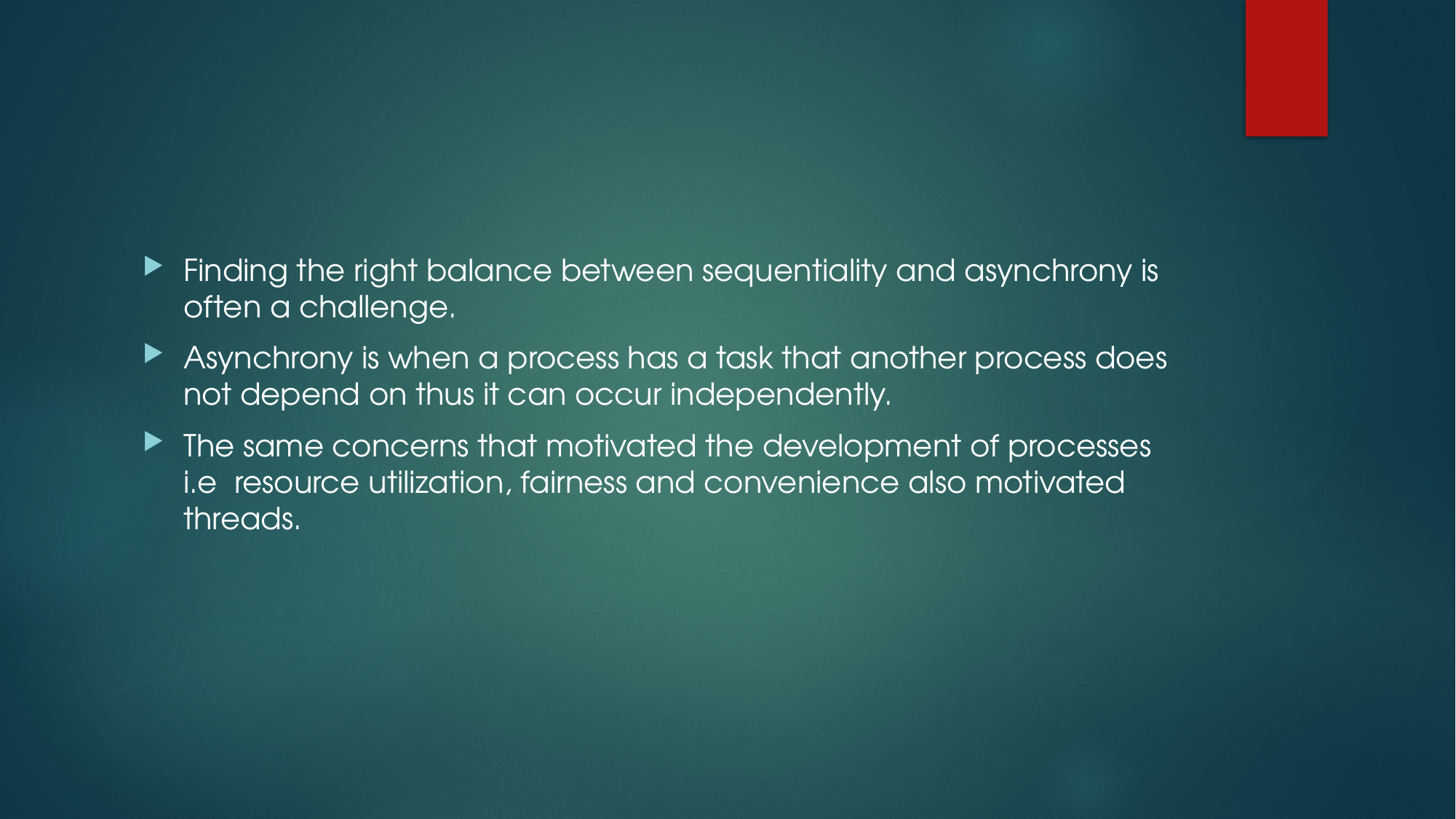

#
Finding the right balance between sequentiality and asynchrony is often a challenge.
Asynchrony is when a process has a task that another process does not depend on thus it can occur independently.
The same concerns that motivated the development of processes i.e  resource utilization, fairness and convenience also motivated threads.